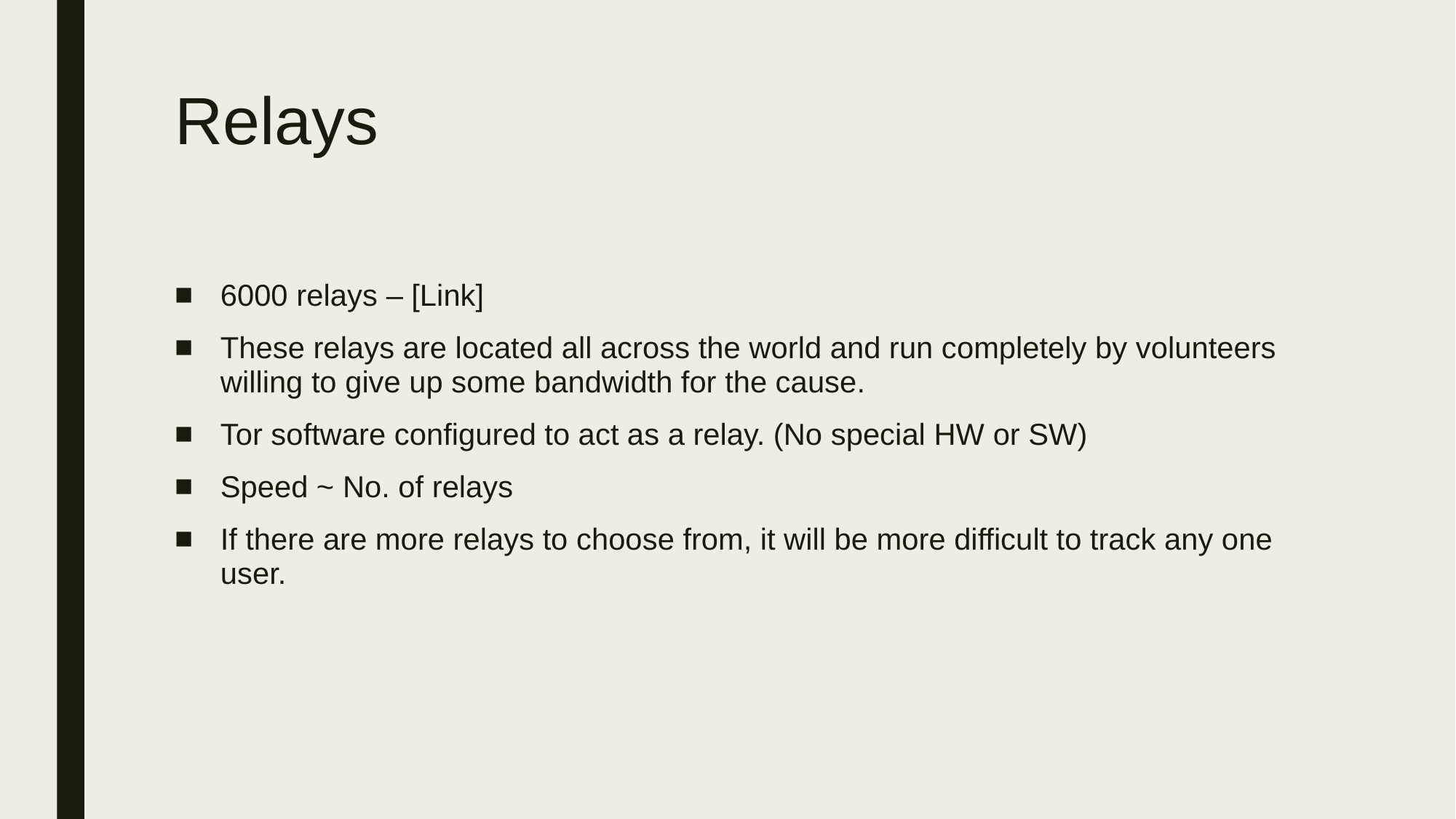

# Relays
6000 relays – [Link]
These relays are located all across the world and run completely by volunteers willing to give up some bandwidth for the cause.
Tor software configured to act as a relay. (No special HW or SW)
Speed ~ No. of relays
If there are more relays to choose from, it will be more difficult to track any one user.